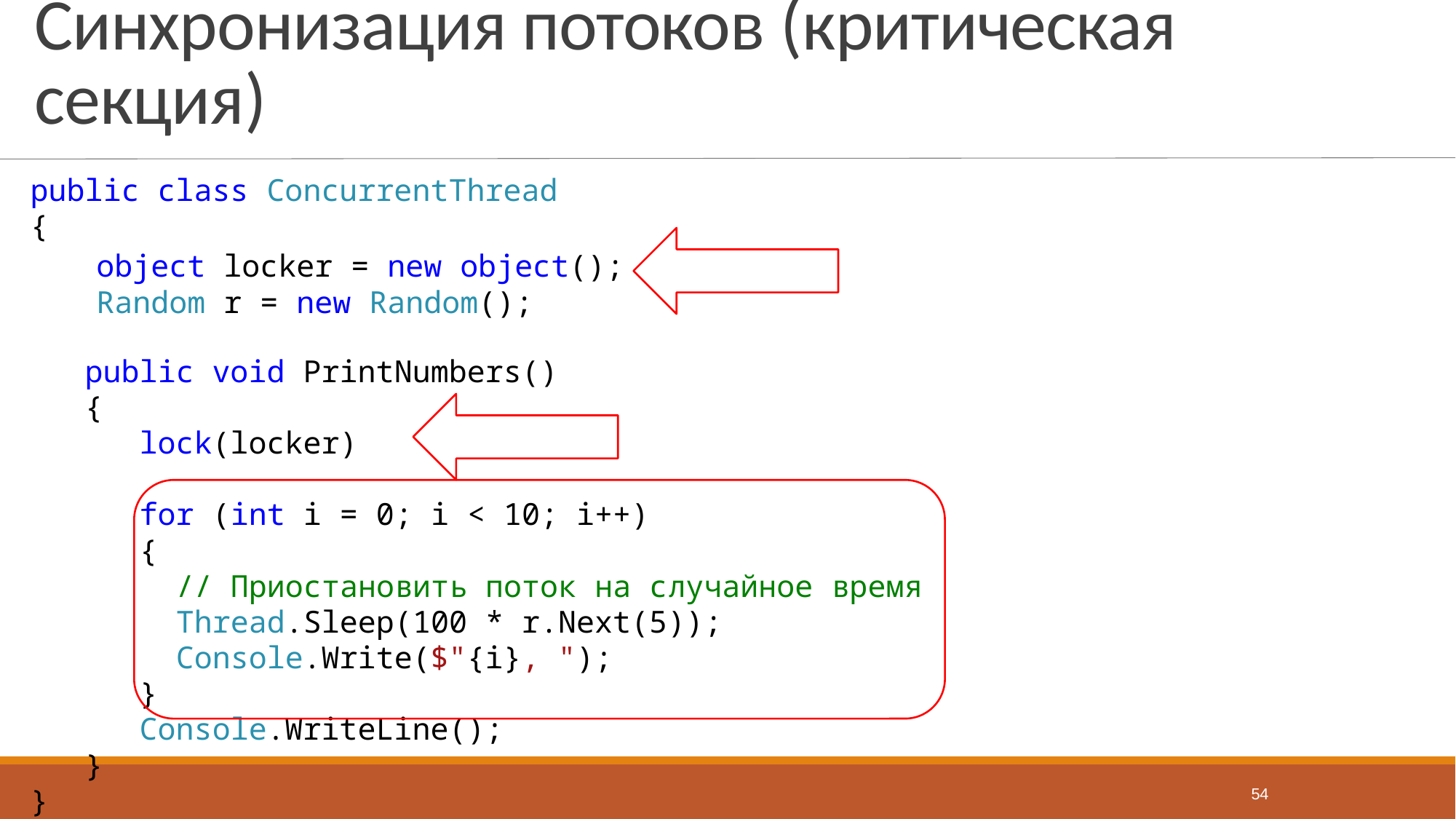

# Синхронизация потоков (критическая секция)
public class ConcurrentThread
{
    object locker = new object();
    Random r = new Random();

   public void PrintNumbers()
   {
      lock(locker)

      for (int i = 0; i < 10; i++)
      {
        // Приостановить поток на случайное время
        Thread.Sleep(100 * r.Next(5));
        Console.Write($"{i}, ");
      }
      Console.WriteLine();
   }
}

54